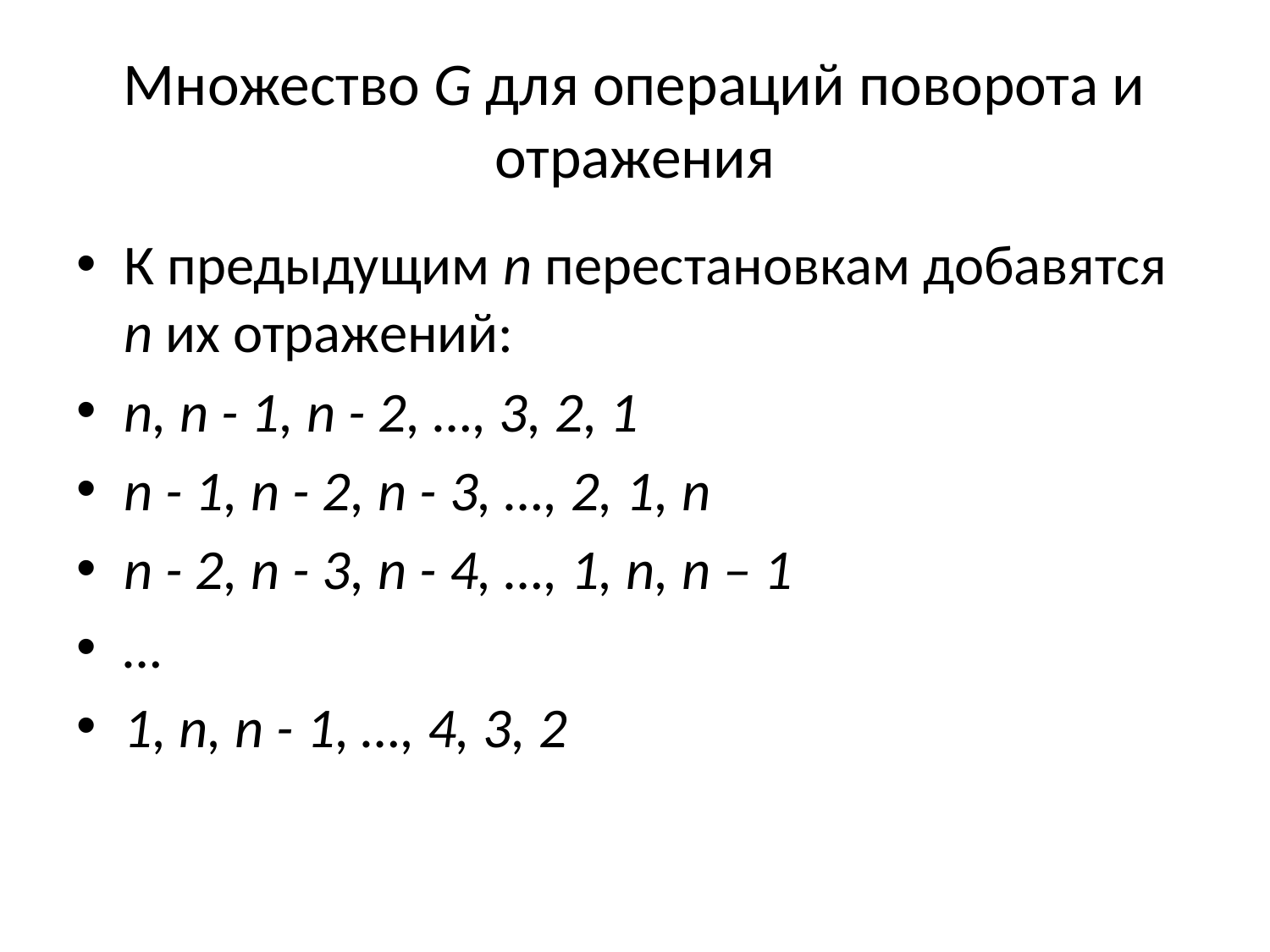

# Множество G для операций поворота и отражения
К предыдущим n перестановкам добавятся n их отражений:
n, n - 1, n - 2, …, 3, 2, 1
n - 1, n - 2, n - 3, …, 2, 1, n
n - 2, n - 3, n - 4, …, 1, n, n – 1
…
1, n, n - 1, …, 4, 3, 2